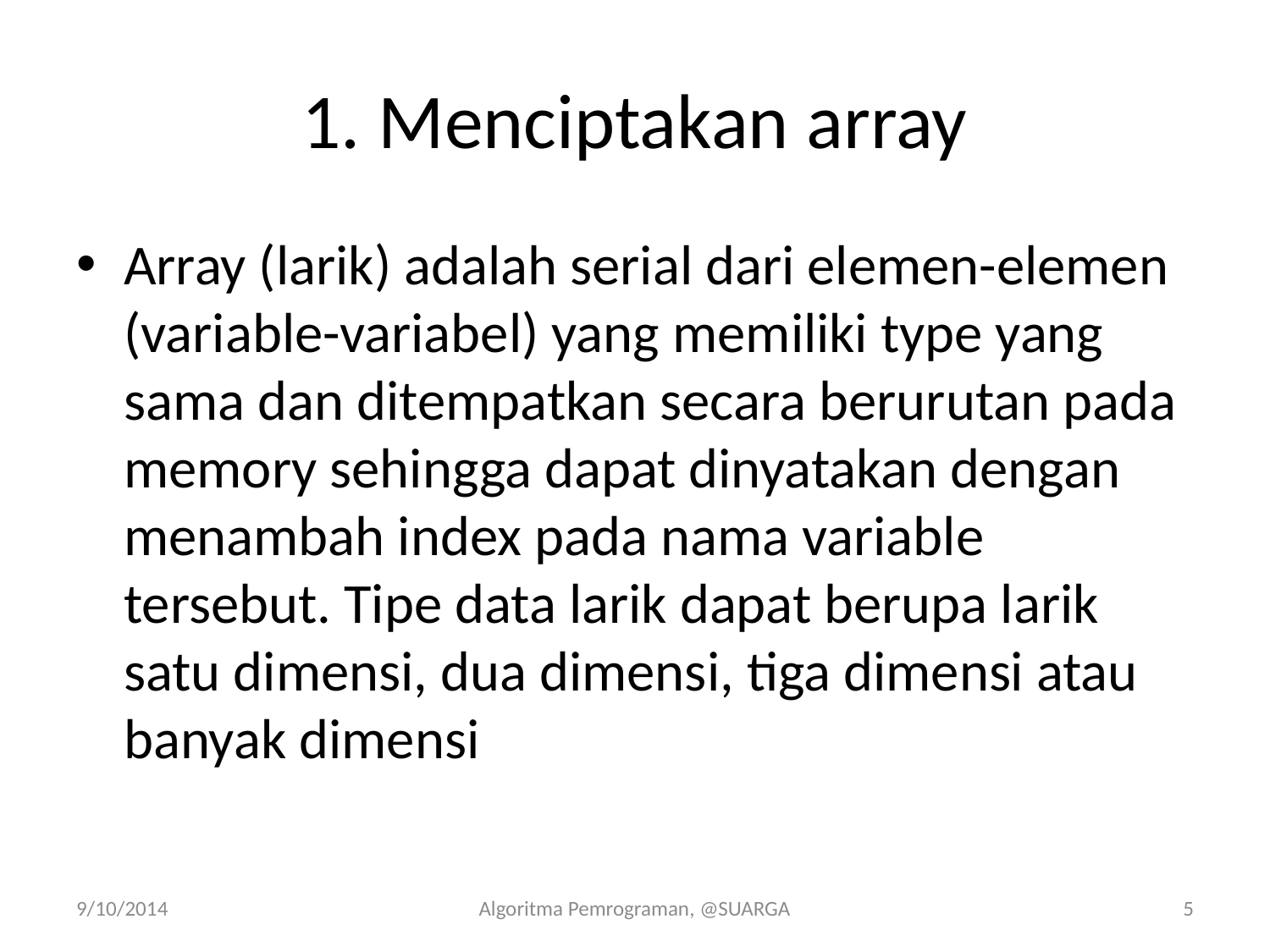

# 1. Menciptakan array
Array (larik) adalah serial dari elemen-elemen (variable-variabel) yang memiliki type yang sama dan ditempatkan secara berurutan pada memory sehingga dapat dinyatakan dengan menambah index pada nama variable tersebut. Tipe data larik dapat berupa larik satu dimensi, dua dimensi, tiga dimensi atau banyak dimensi

9/10/2014
Algoritma Pemrograman, @SUARGA
5